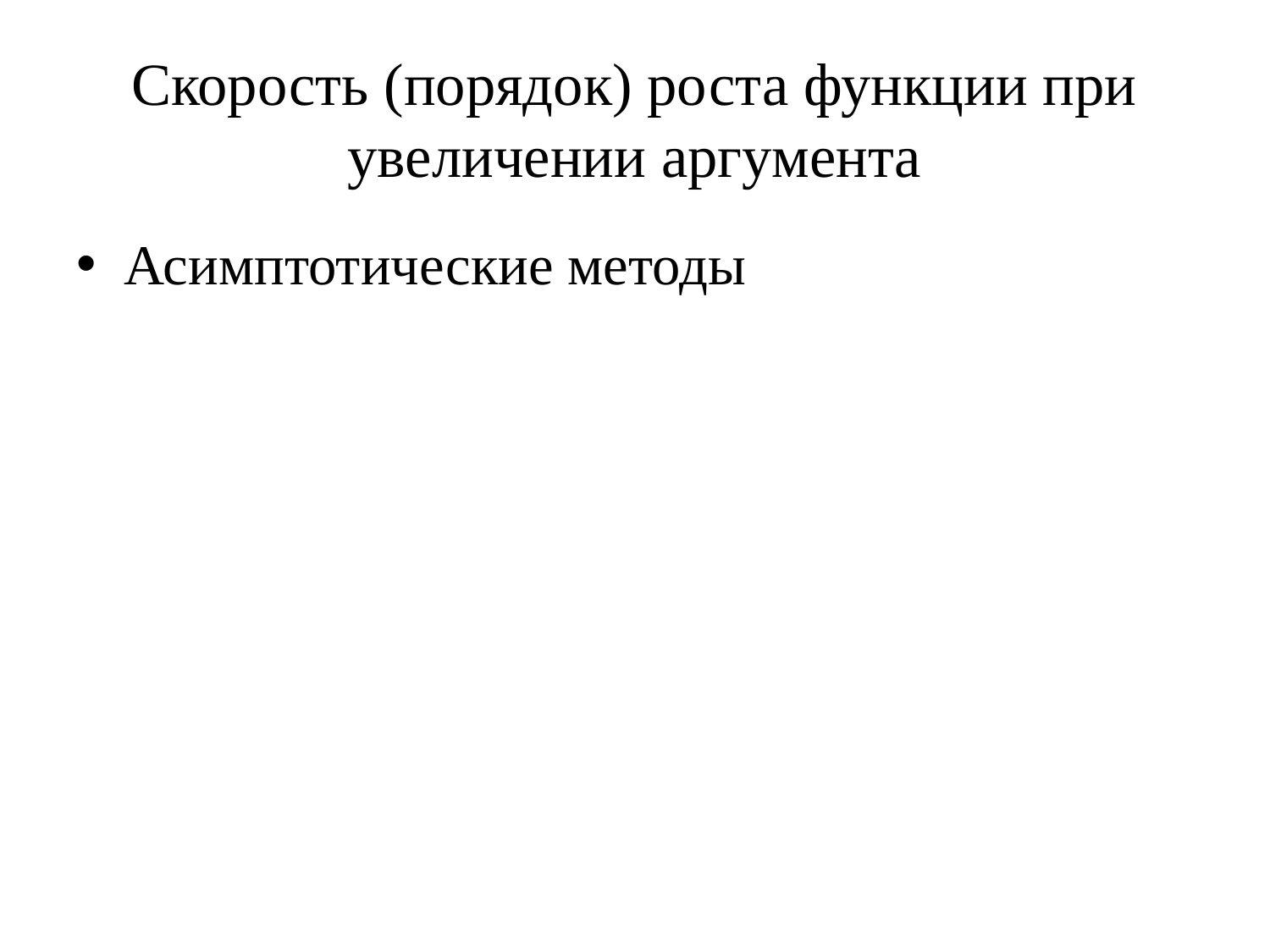

# Скорость (порядок) роста функции при увеличении аргумента
Асимптотические методы